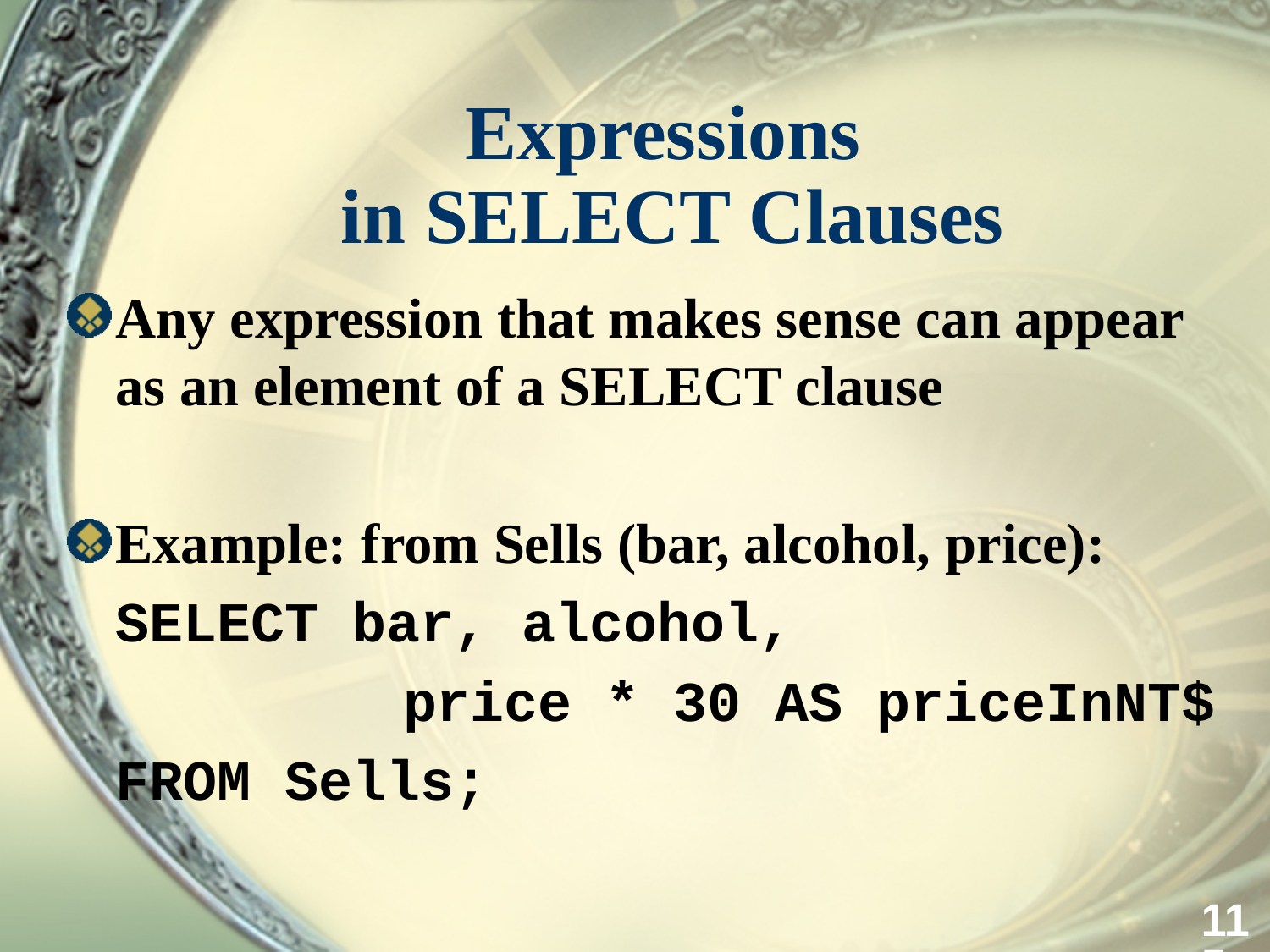

# Expressions in SELECT Clauses
Any expression that makes sense can appear as an element of a SELECT clause

Example: from Sells (bar, alcohol, price):
	SELECT bar, alcohol,
			 price * 30 AS priceInNT$
	FROM Sells;
115